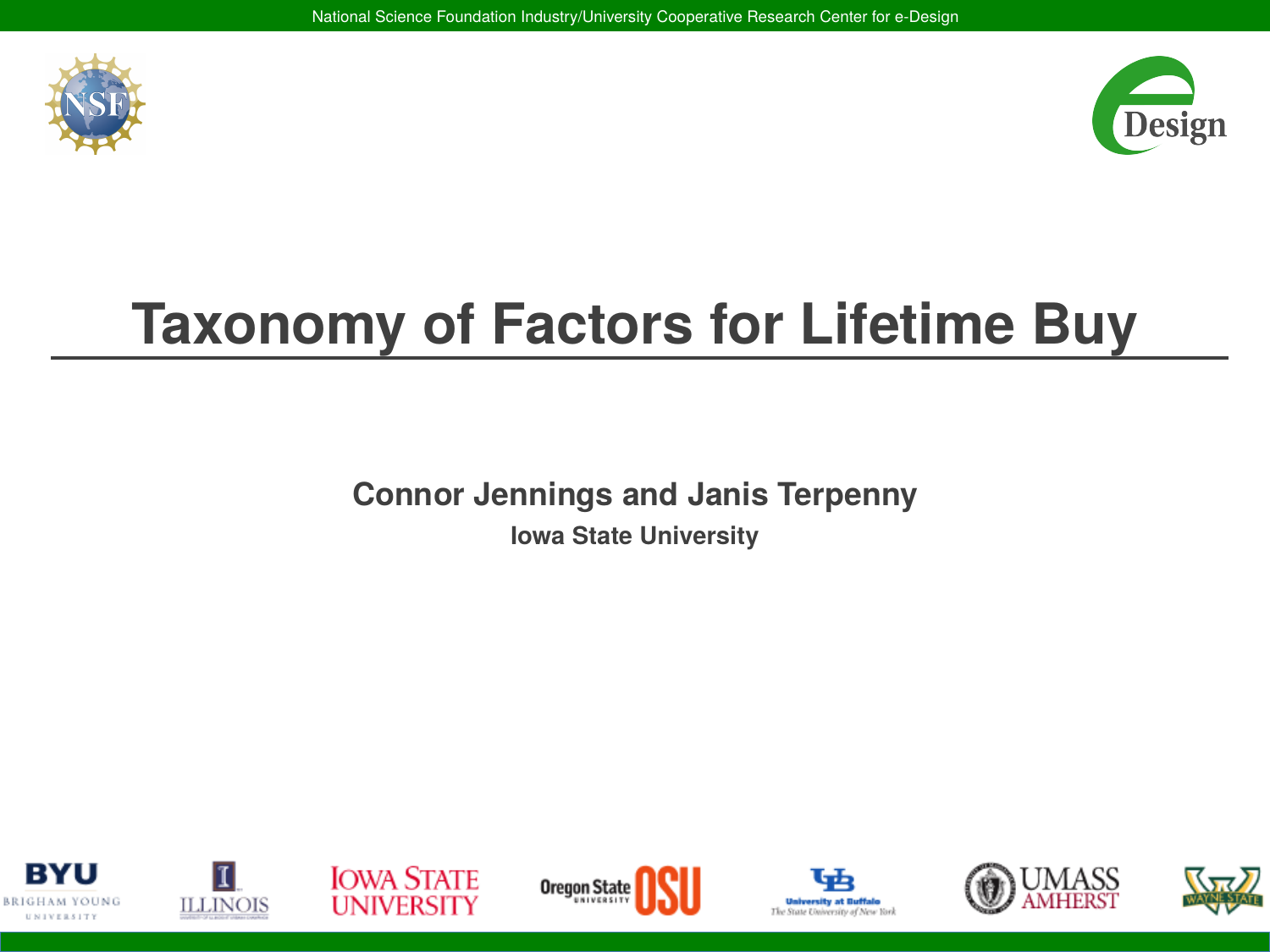

# Taxonomy of Factors for Lifetime Buy
Connor Jennings and Janis Terpenny
Iowa State University